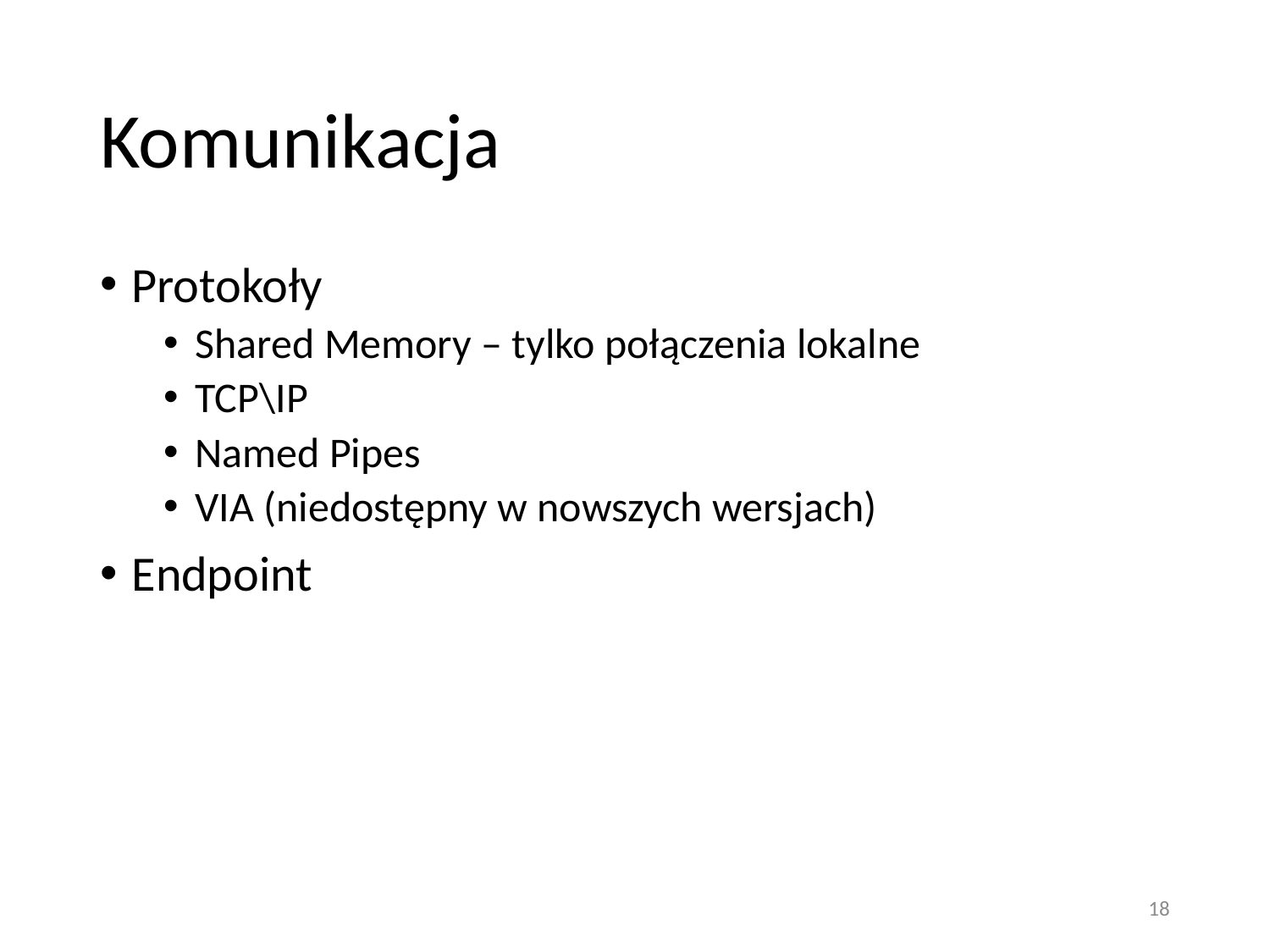

# Komunikacja
Protokoły
Shared Memory – tylko połączenia lokalne
TCP\IP
Named Pipes
VIA (niedostępny w nowszych wersjach)
Endpoint
18